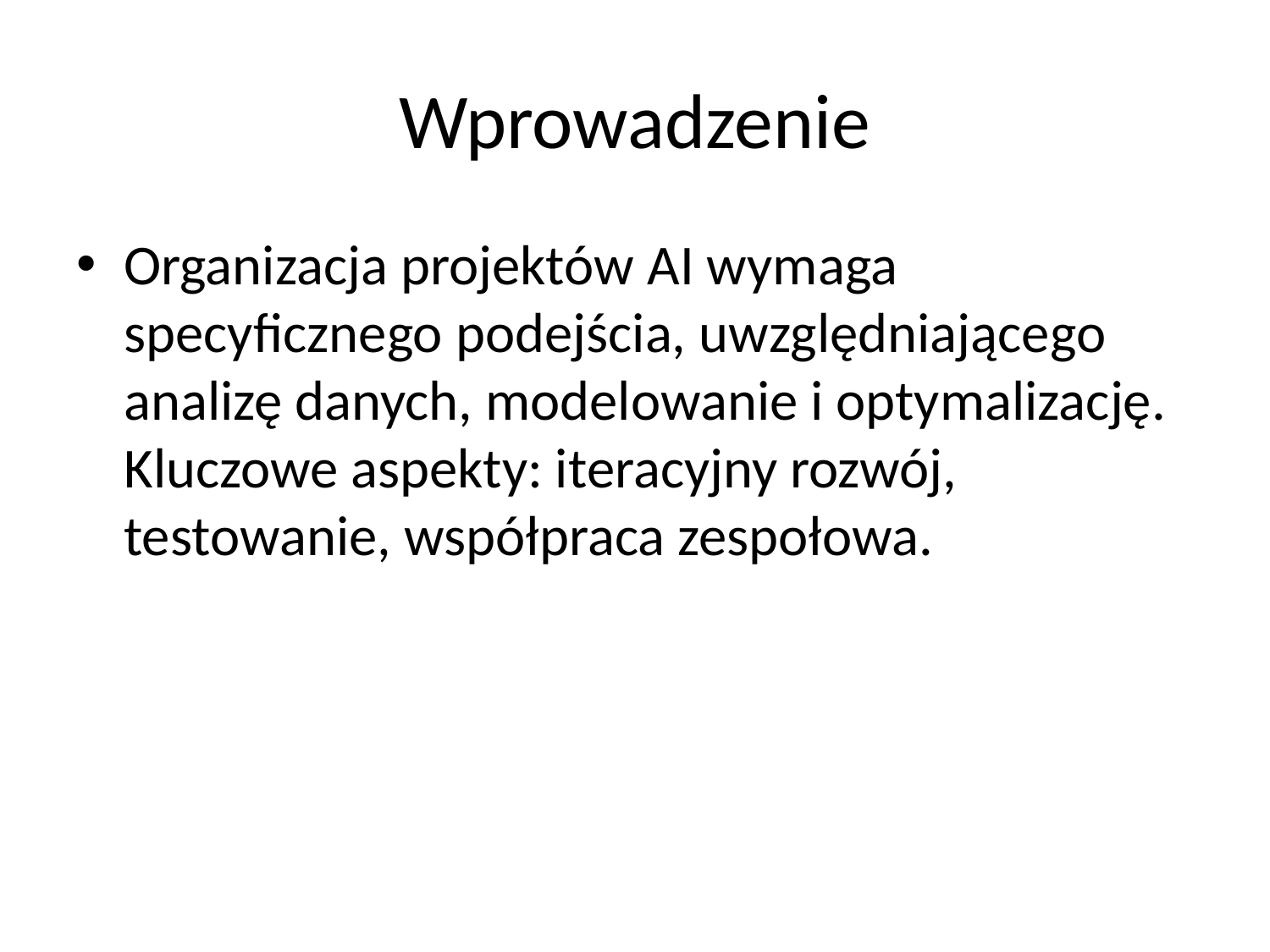

# Wprowadzenie
Organizacja projektów AI wymaga specyficznego podejścia, uwzględniającego analizę danych, modelowanie i optymalizację. Kluczowe aspekty: iteracyjny rozwój, testowanie, współpraca zespołowa.